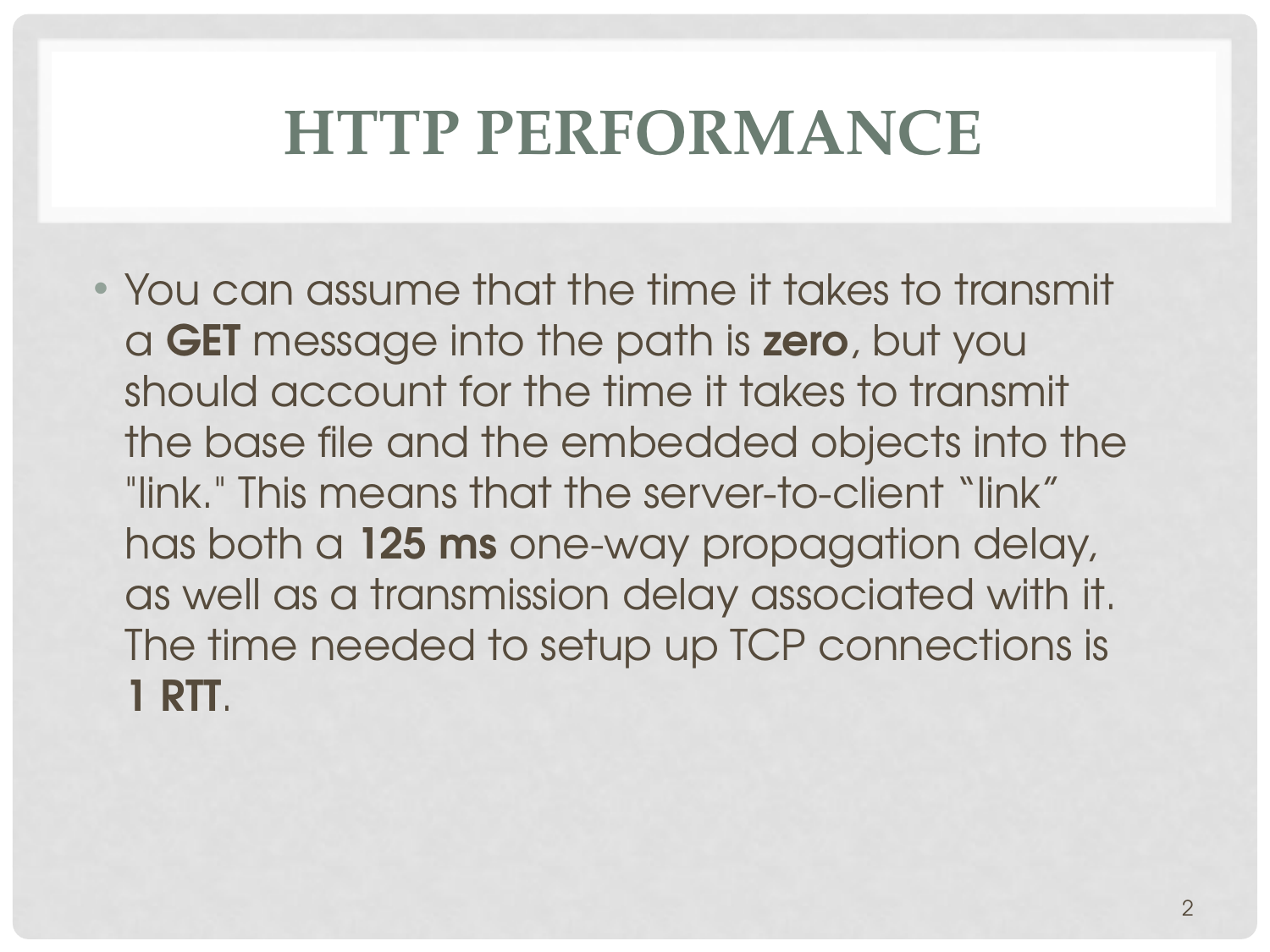

# HTTP Performance
You can assume that the time it takes to transmit a GET message into the path is zero, but you should account for the time it takes to transmit the base file and the embedded objects into the "link." This means that the server-to-client “link” has both a 125 ms one-way propagation delay, as well as a transmission delay associated with it.  The time needed to setup up TCP connections is 1 RTT.

2